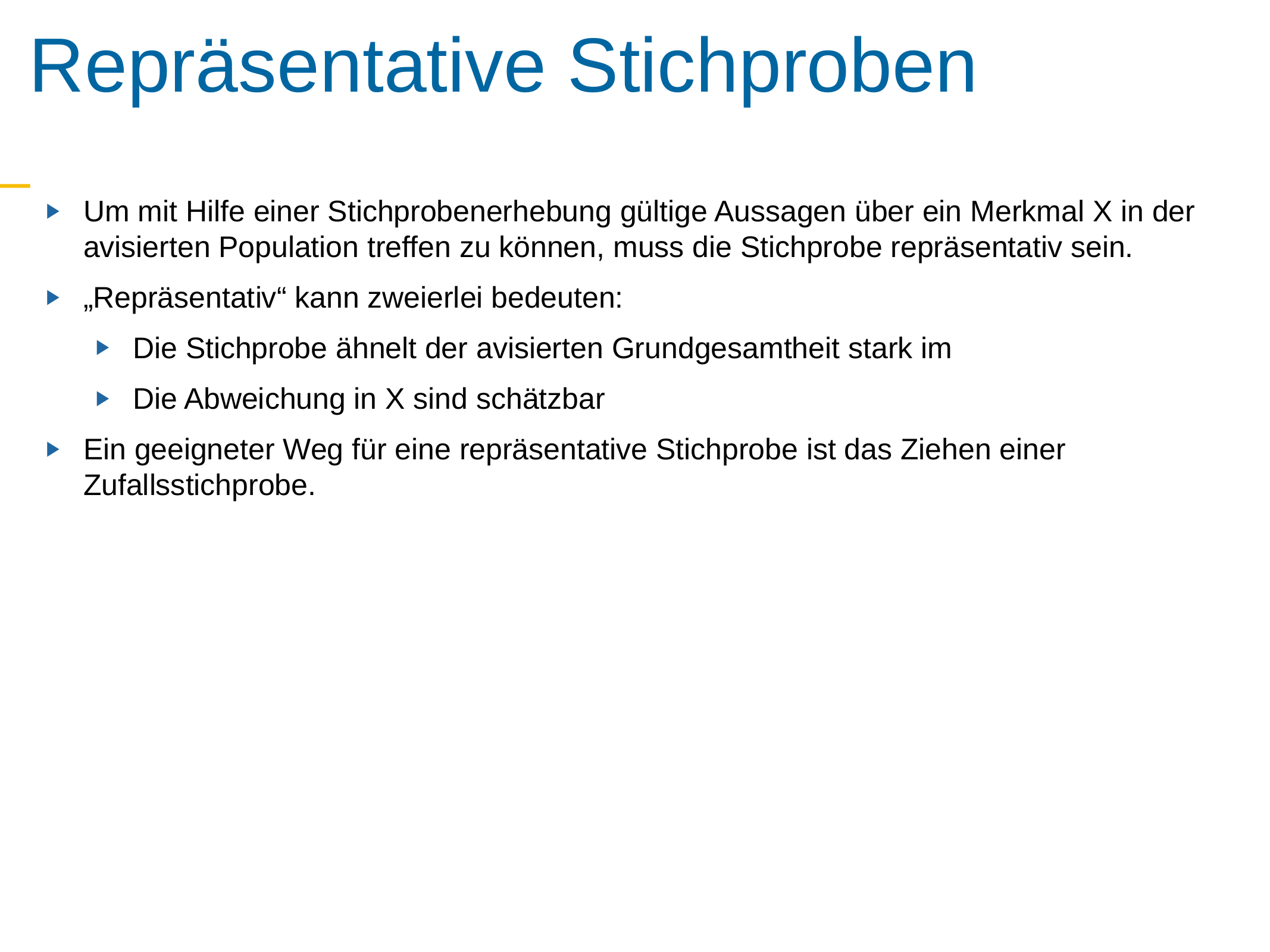

Repräsentative Stichproben
Um mit Hilfe einer Stichprobenerhebung gültige Aussagen über ein Merkmal X in der avisierten Population treffen zu können, muss die Stichprobe repräsentativ sein.
„Repräsentativ“ kann zweierlei bedeuten:
Die Stichprobe ähnelt der avisierten Grundgesamtheit stark im
Die Abweichung in X sind schätzbar
Ein geeigneter Weg für eine repräsentative Stichprobe ist das Ziehen einer Zufallsstichprobe.
12